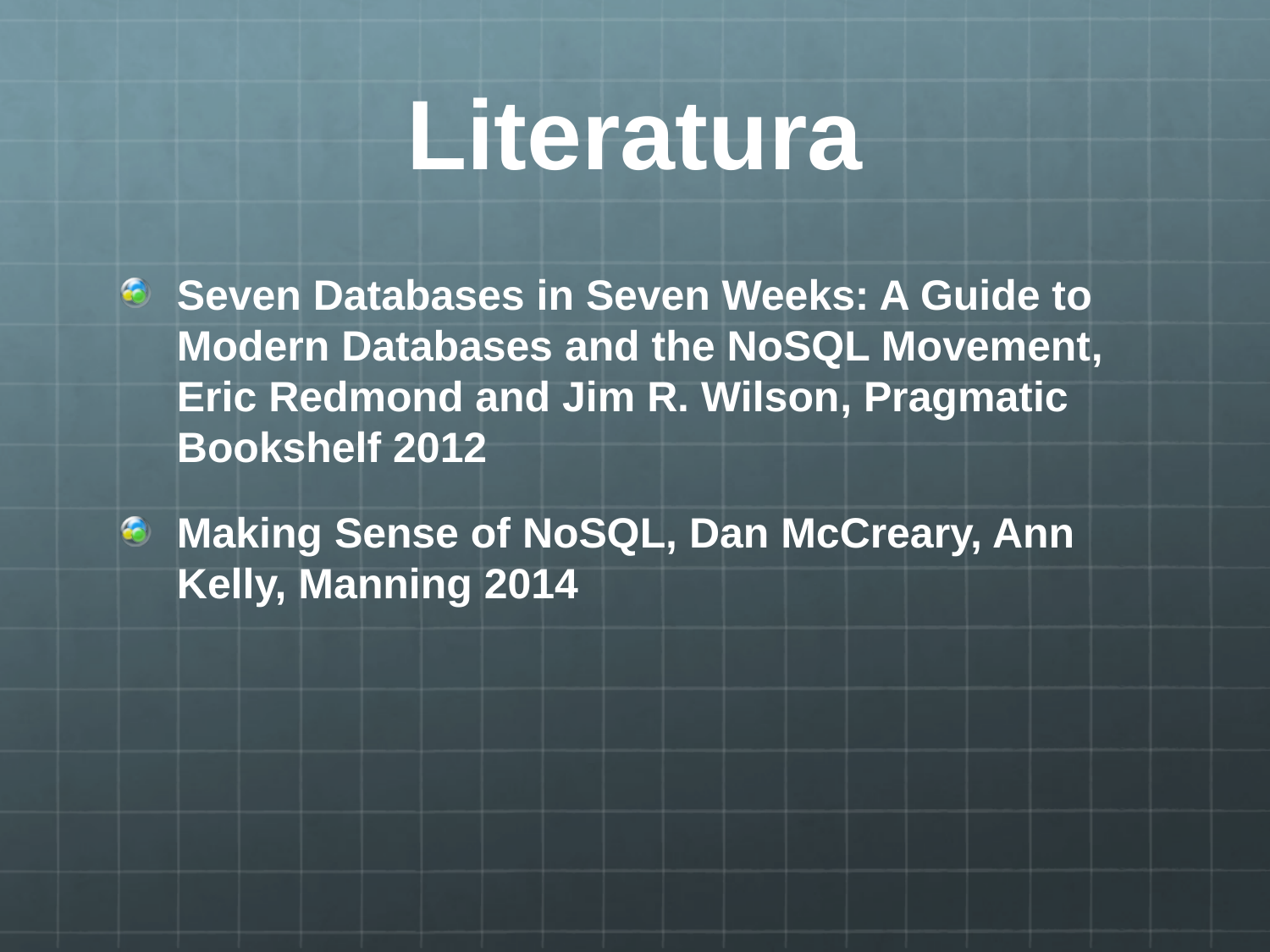

# Literatura
Seven Databases in Seven Weeks: A Guide to Modern Databases and the NoSQL Movement, Eric Redmond and Jim R. Wilson, Pragmatic Bookshelf 2012
Making Sense of NoSQL, Dan McCreary, Ann Kelly, Manning 2014